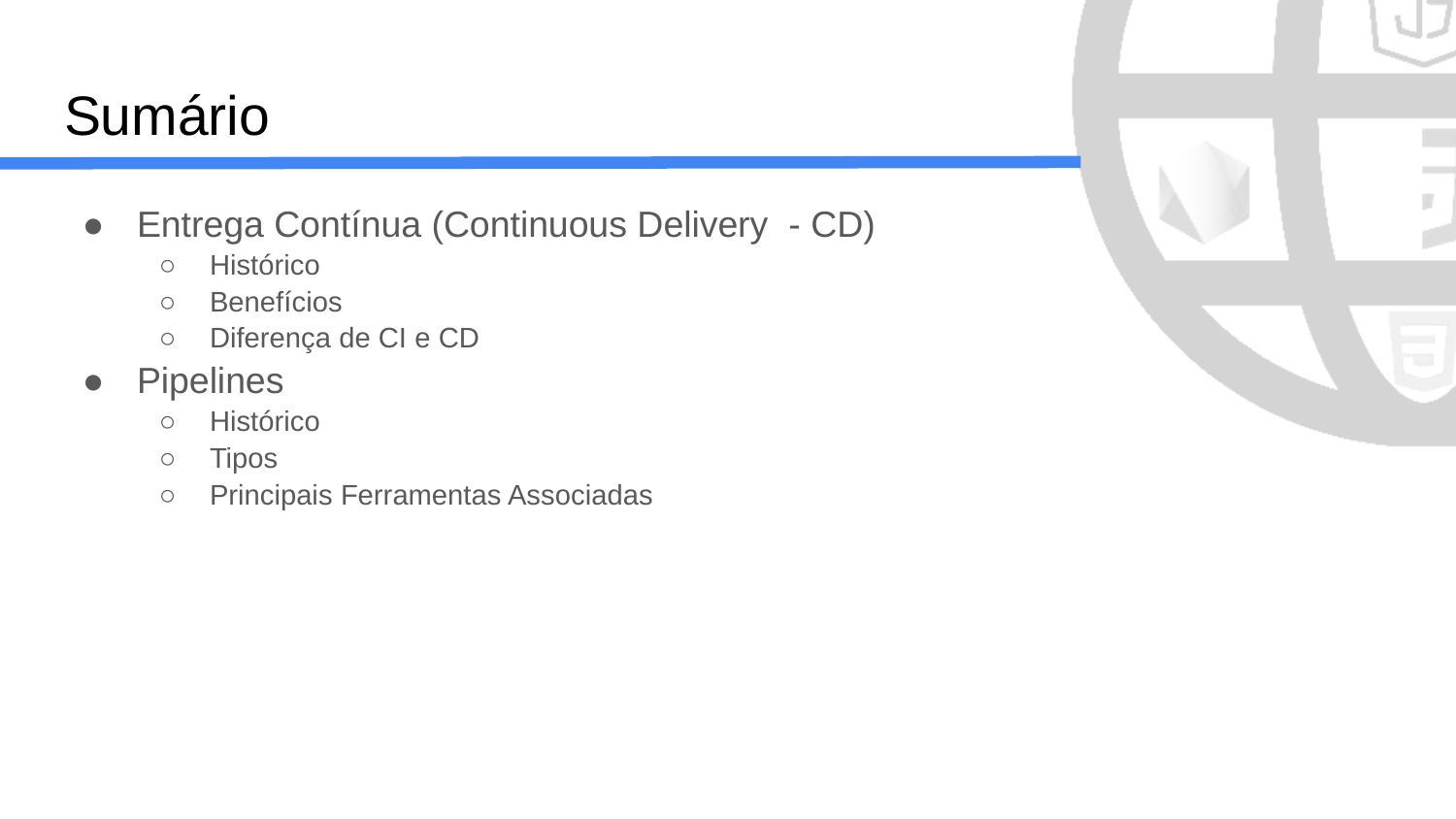

# Sumário
Entrega Contínua (Continuous Delivery  - CD)
Histórico
Benefícios
Diferença de CI e CD
Pipelines
Histórico
Tipos
Principais Ferramentas Associadas